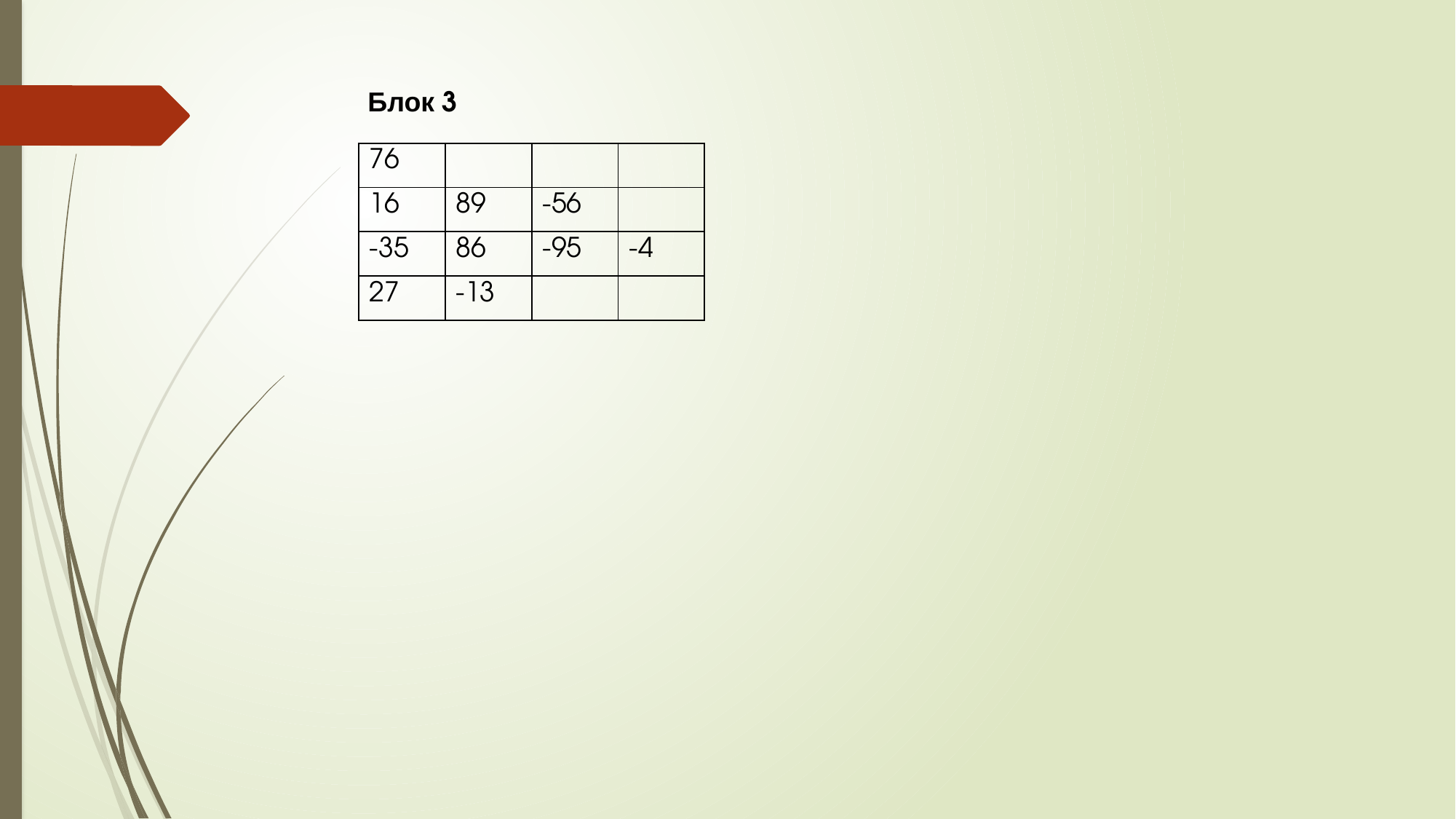

Блок 3
| 76 |  |  |  |
| --- | --- | --- | --- |
| 16 | 89 | -56 |  |
| -35 | 86 | -95 | -4 |
| 27 | -13 |  |  |